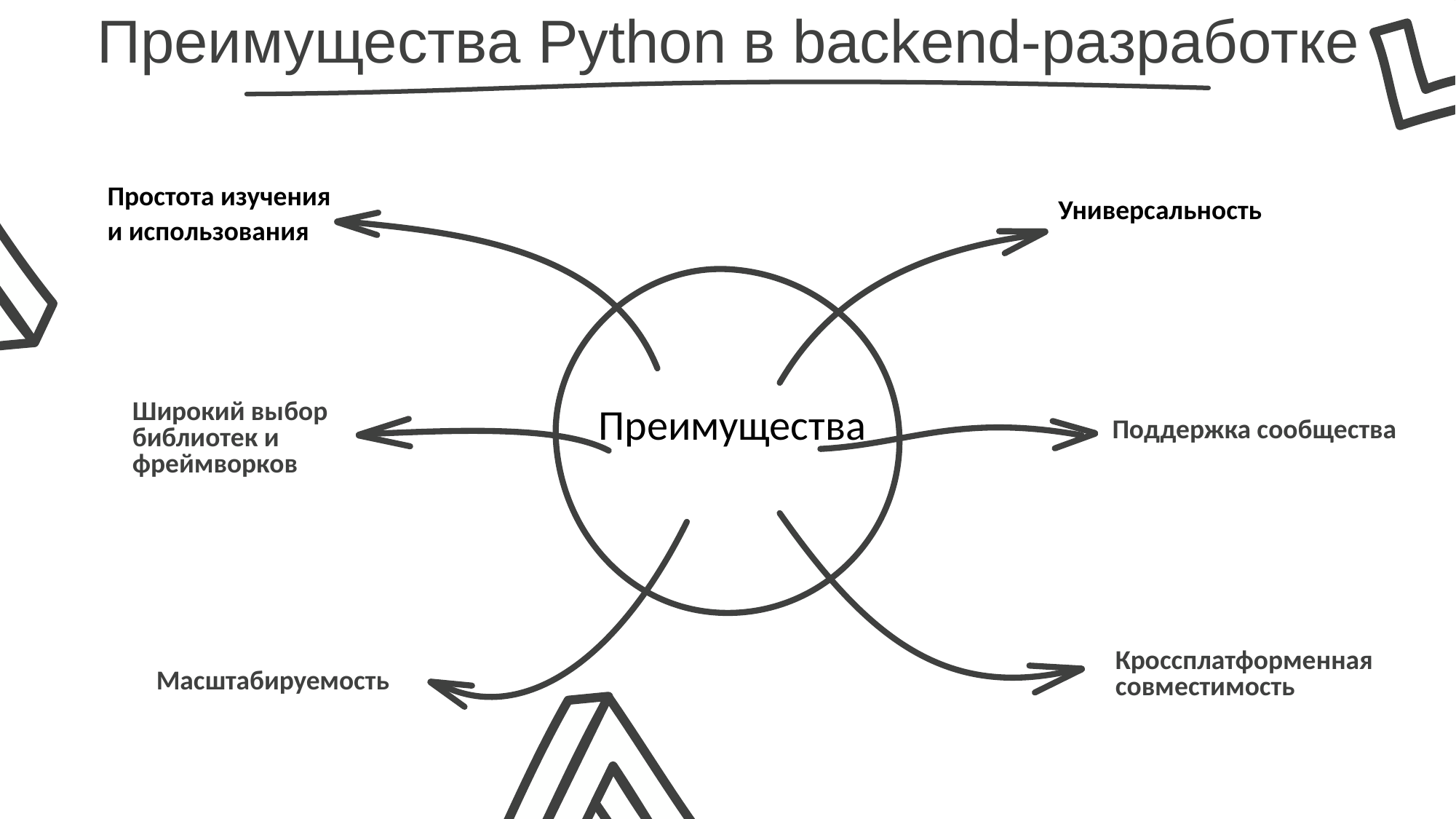

Преимущества Python в backend-разработке

Простота изучения и использования
Универсальность

Широкий выбор библиотек и фреймворков
Преимущества
Поддержка сообщества

Кроссплатформенная совместимость
Масштабируемость